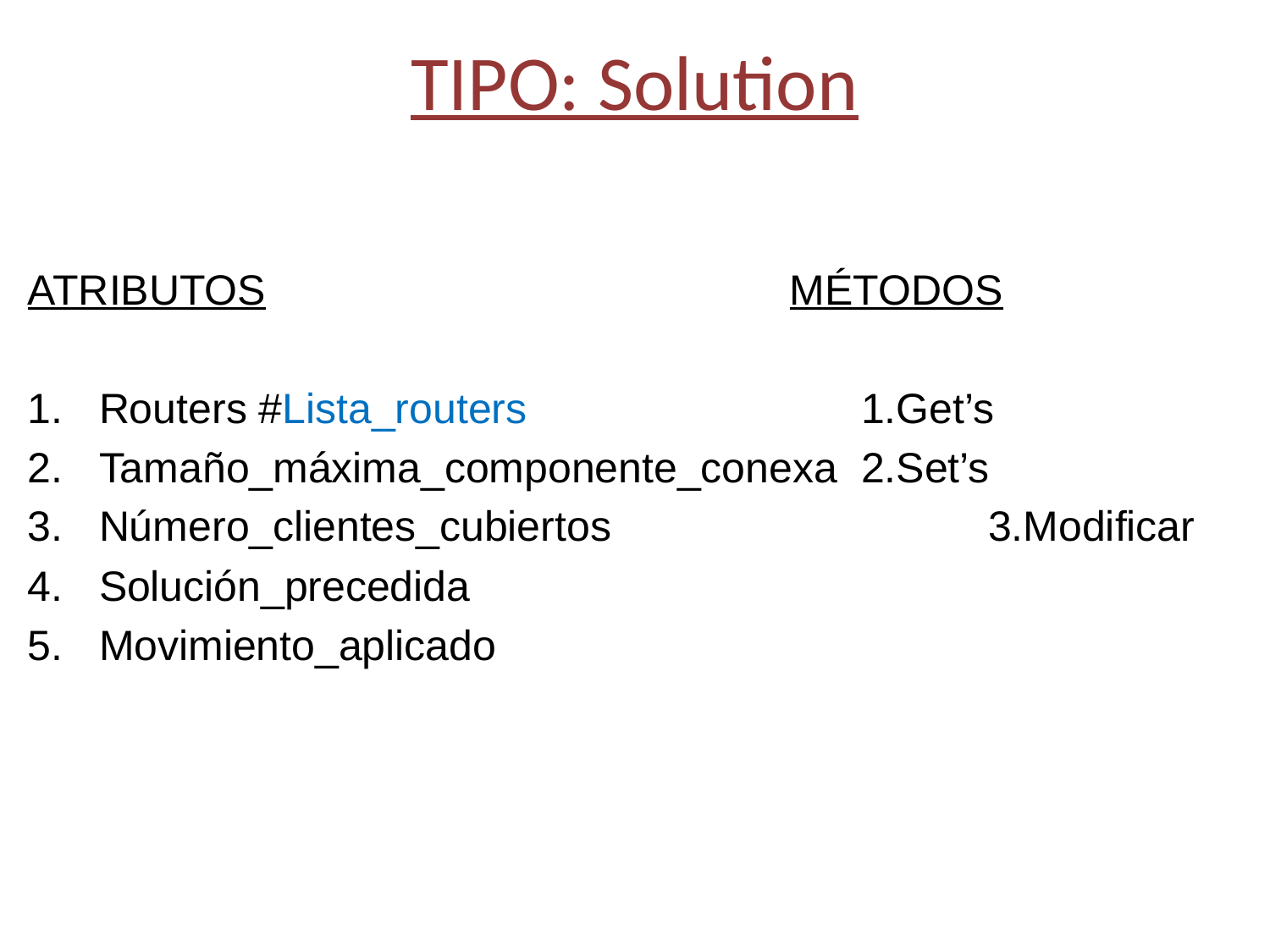

# TIPO: Solution
ATRIBUTOS					MÉTODOS

Routers #Lista_routers			1.Get’s
Tamaño_máxima_componente_conexa	2.Set’s
Número_clientes_cubiertos			3.Modificar
Solución_precedida
Movimiento_aplicado